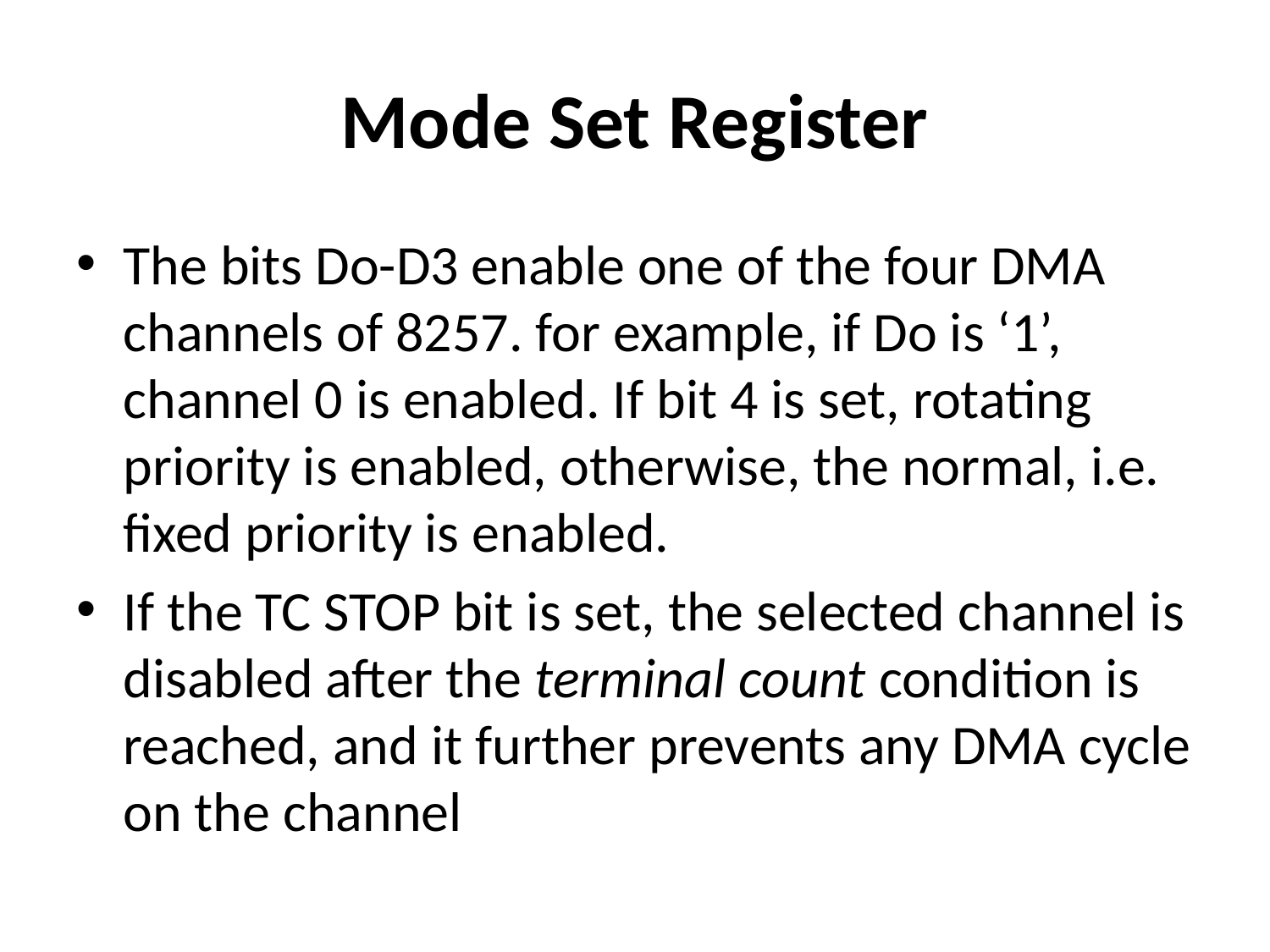

# Mode Set Register
The bits Do-D3 enable one of the four DMA channels of 8257. for example, if Do is ‘1’, channel 0 is enabled. If bit 4 is set, rotating priority is enabled, otherwise, the normal, i.e. fixed priority is enabled.
If the TC STOP bit is set, the selected channel is disabled after the terminal count condition is reached, and it further prevents any DMA cycle on the channel